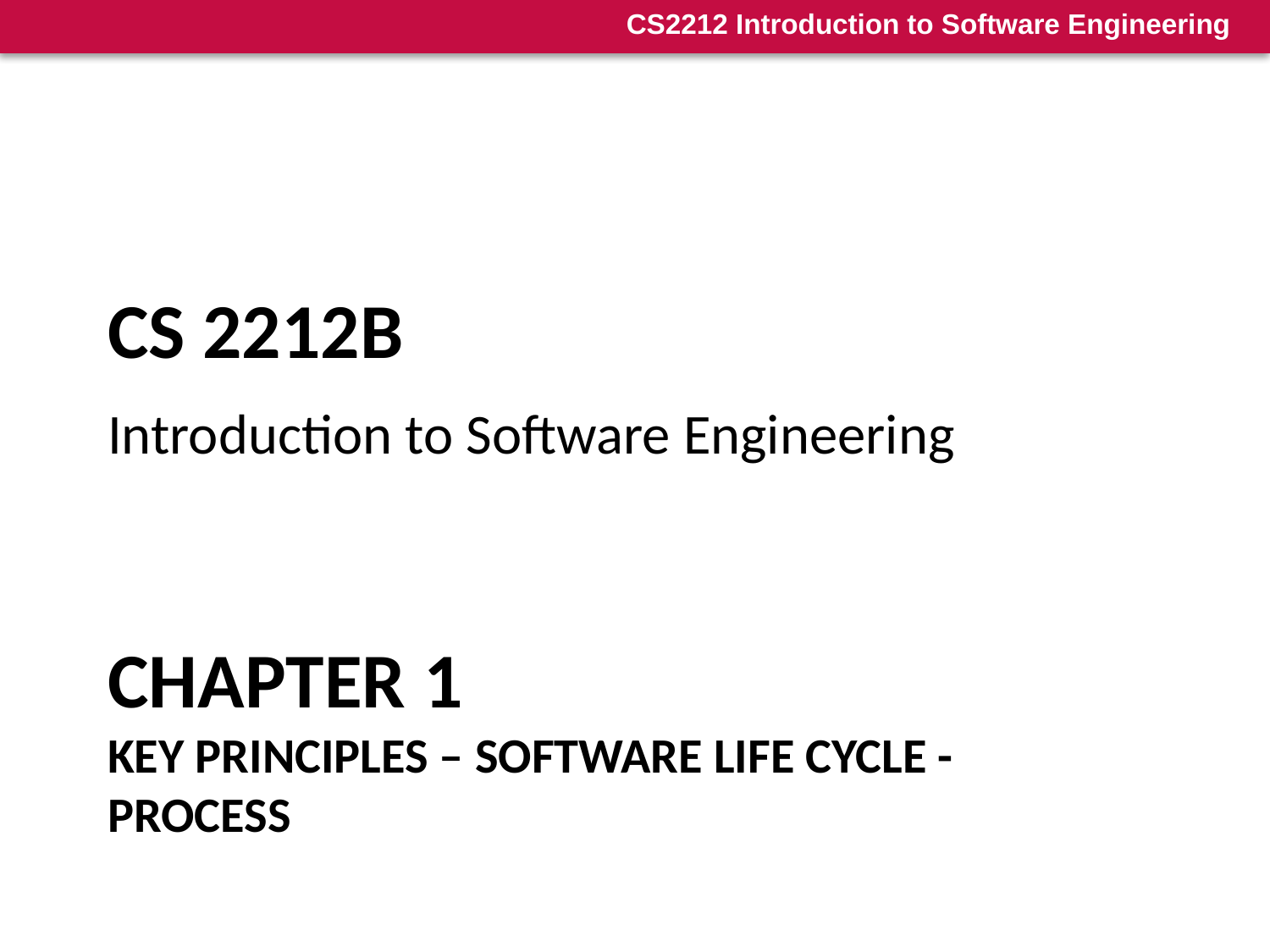

# CS 2212B
Introduction to Software Engineering
Chapter 1
Key Principles – Software Life Cycle - Process